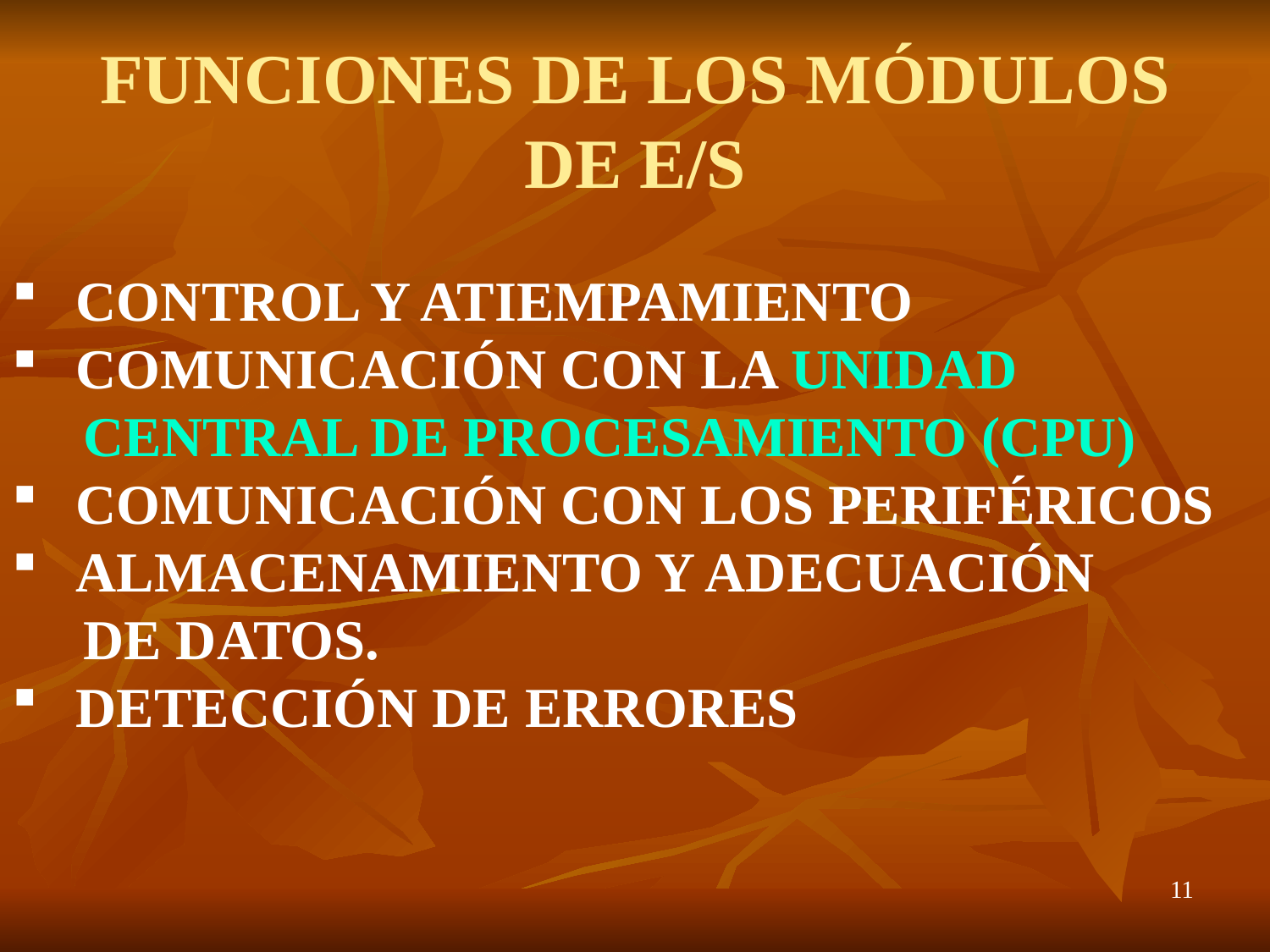

# FUNCIONES DE LOS MÓDULOS DE E/S
CONTROL Y ATIEMPAMIENTO
COMUNICACIÓN CON LA UNIDAD
     CENTRAL DE PROCESAMIENTO (CPU)
COMUNICACIÓN CON LOS PERIFÉRICOS
ALMACENAMIENTO Y ADECUACIÓN
     DE DATOS.
DETECCIÓN DE ERRORES
11